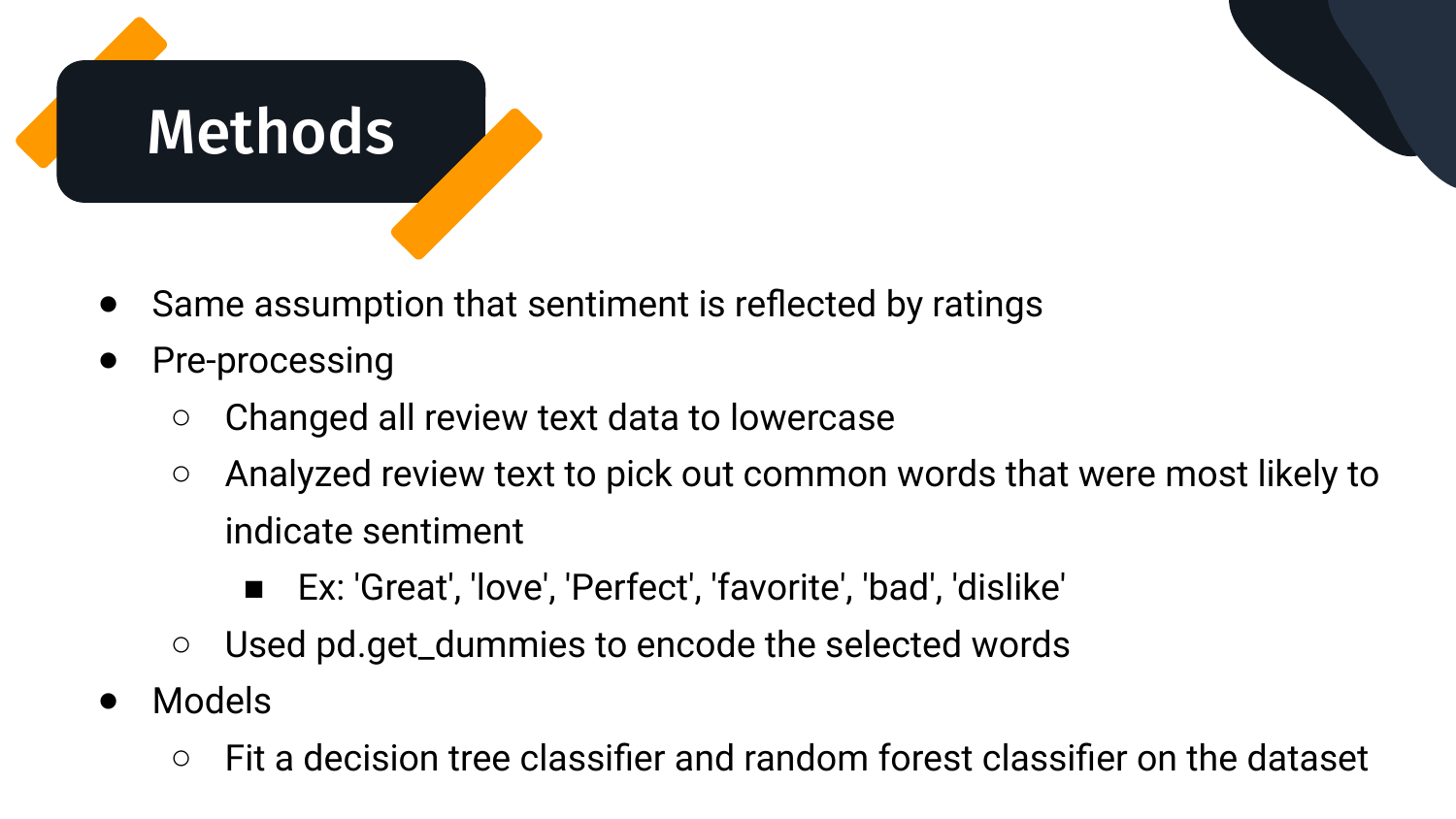

Methods

Same assumption that sentiment is reflected by ratings
Pre-processing
Changed all review text data to lowercase
Analyzed review text to pick out common words that were most likely to indicate sentiment
Ex: 'Great', 'love', 'Perfect', 'favorite', 'bad', 'dislike'
Used pd.get_dummies to encode the selected words
Models
Fit a decision tree classifier and random forest classifier on the dataset